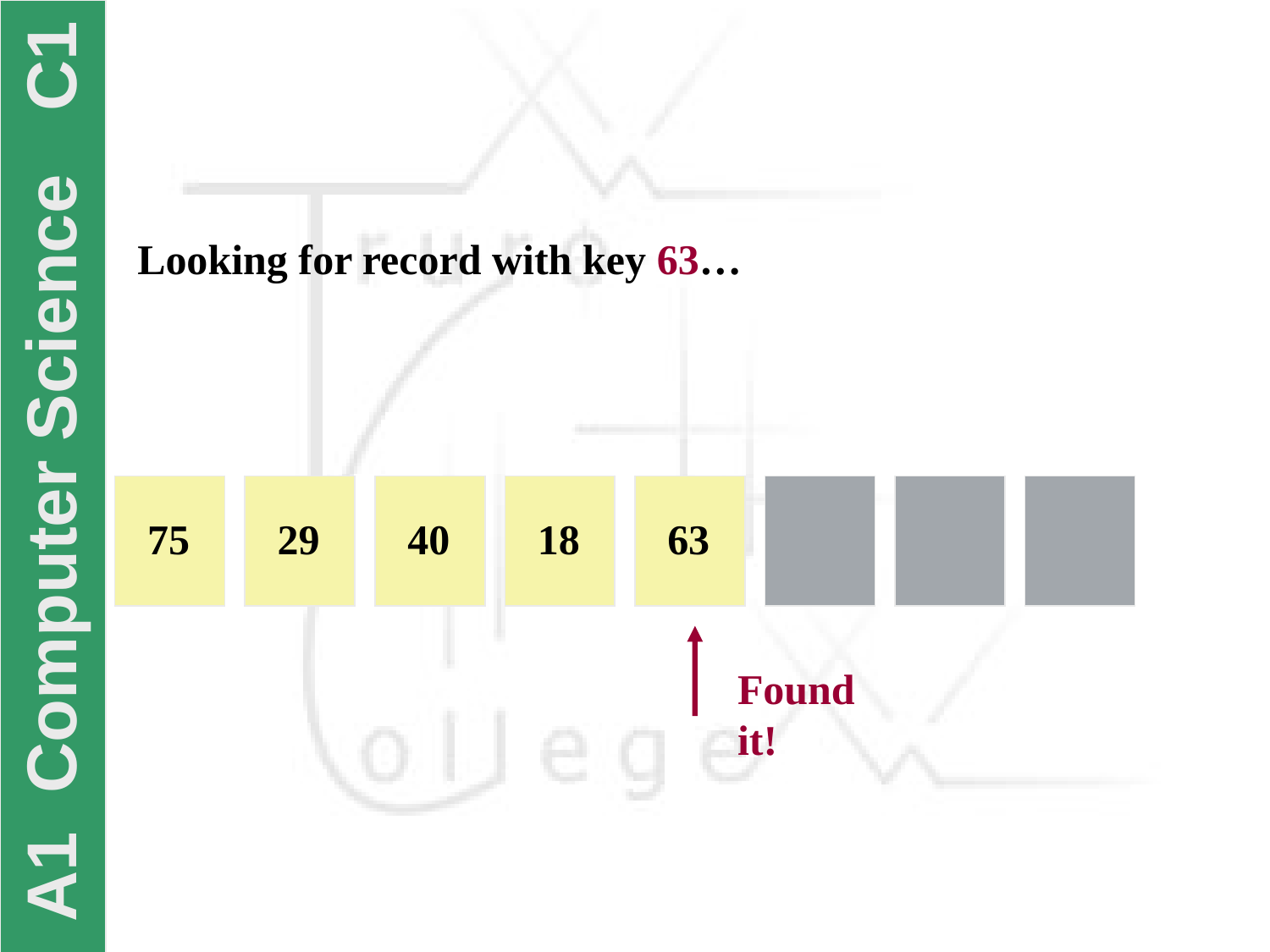

Looking for record with key 63…

75
29
40
18
63

Found it!